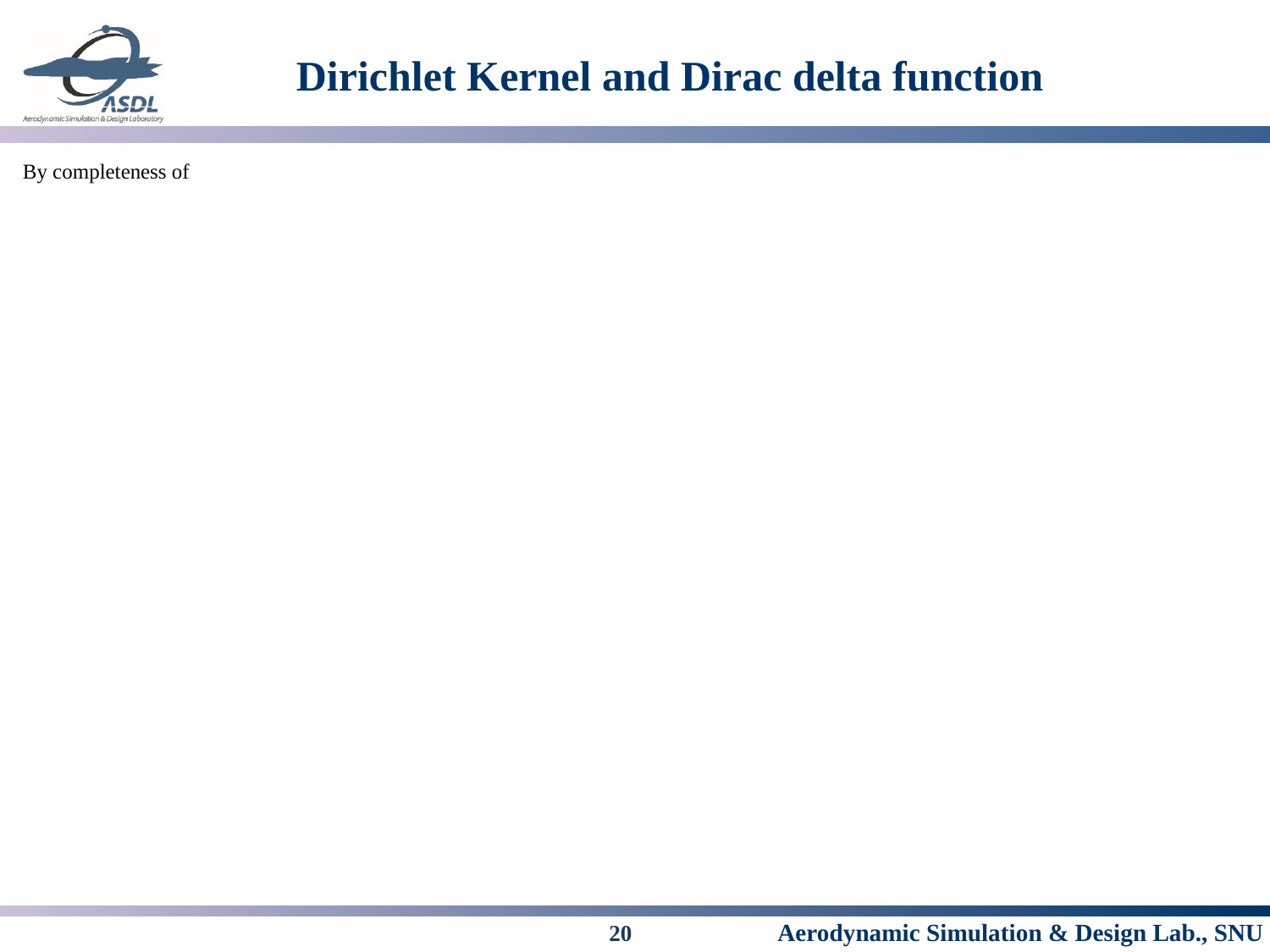

# Dirichlet Kernel and Dirac delta function
By completeness of
20